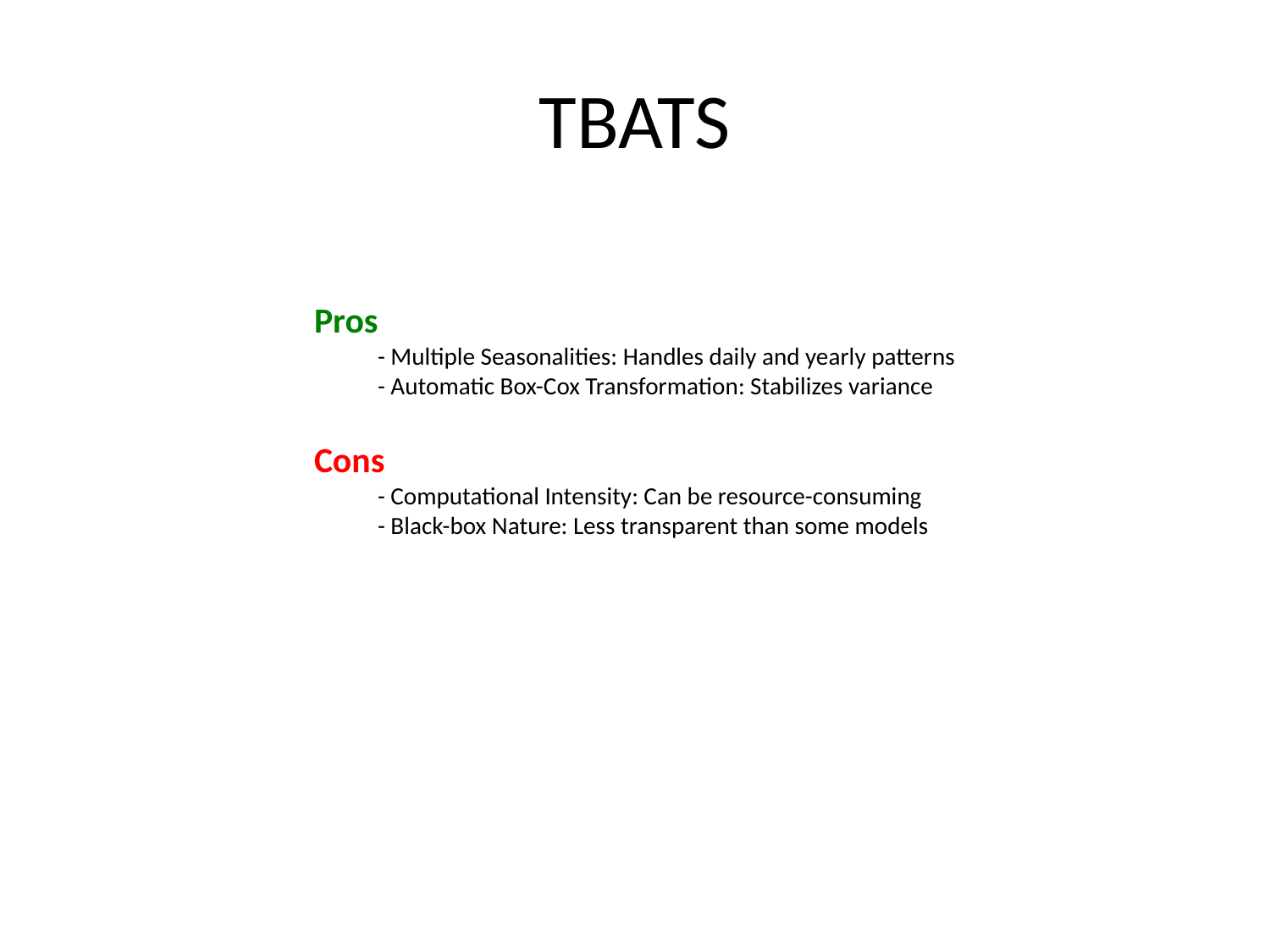

# TBATS

Pros
- Multiple Seasonalities: Handles daily and yearly patterns
- Automatic Box-Cox Transformation: Stabilizes variance

Cons
- Computational Intensity: Can be resource-consuming
- Black-box Nature: Less transparent than some models